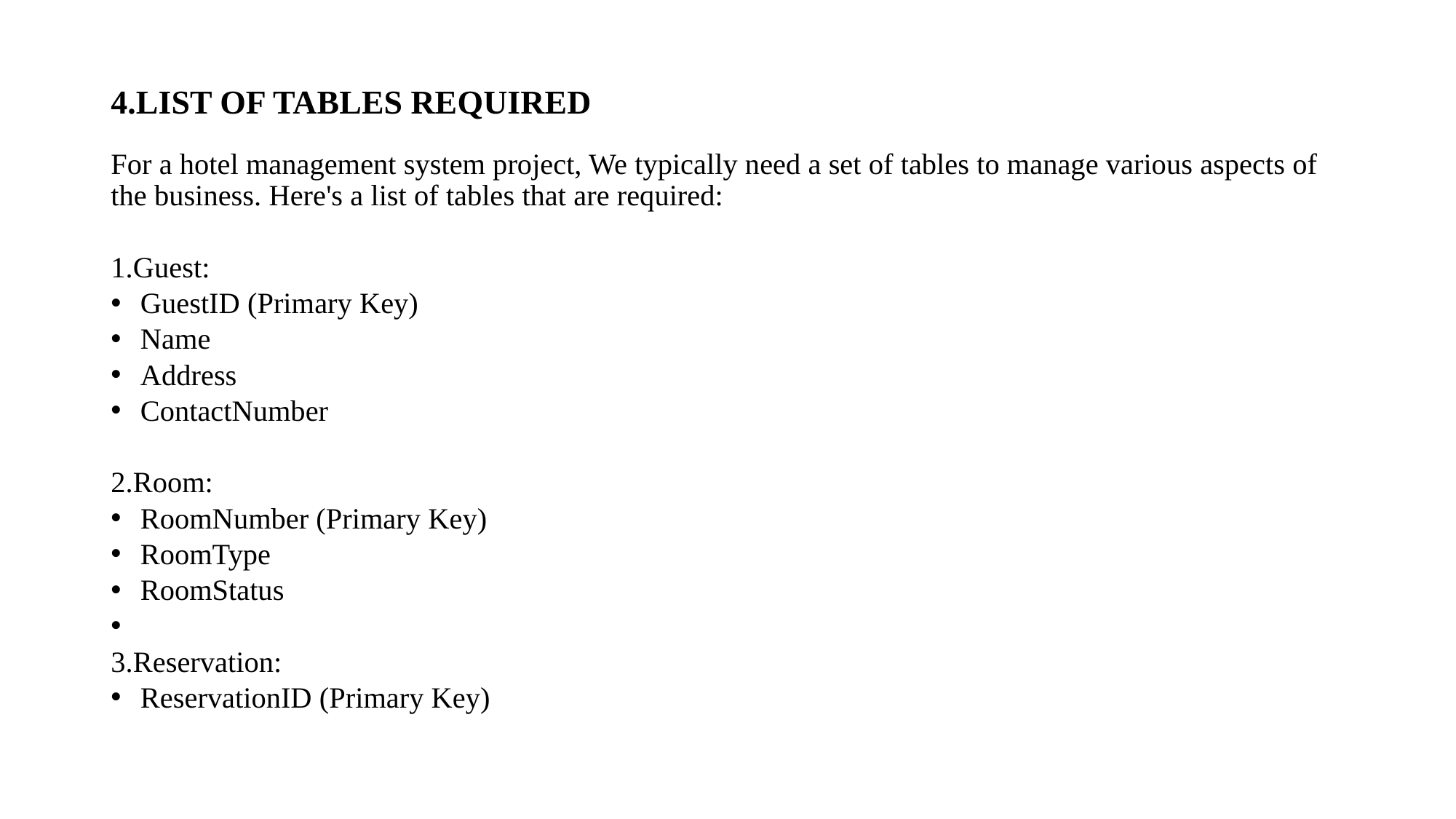

# 4.LIST OF TABLES REQUIRED
For a hotel management system project, We typically need a set of tables to manage various aspects of the business. Here's a list of tables that are required:

1.Guest:
GuestID (Primary Key)
Name
Address
ContactNumber

2.Room:
RoomNumber (Primary Key)
RoomType
RoomStatus

3.Reservation:
ReservationID (Primary Key)